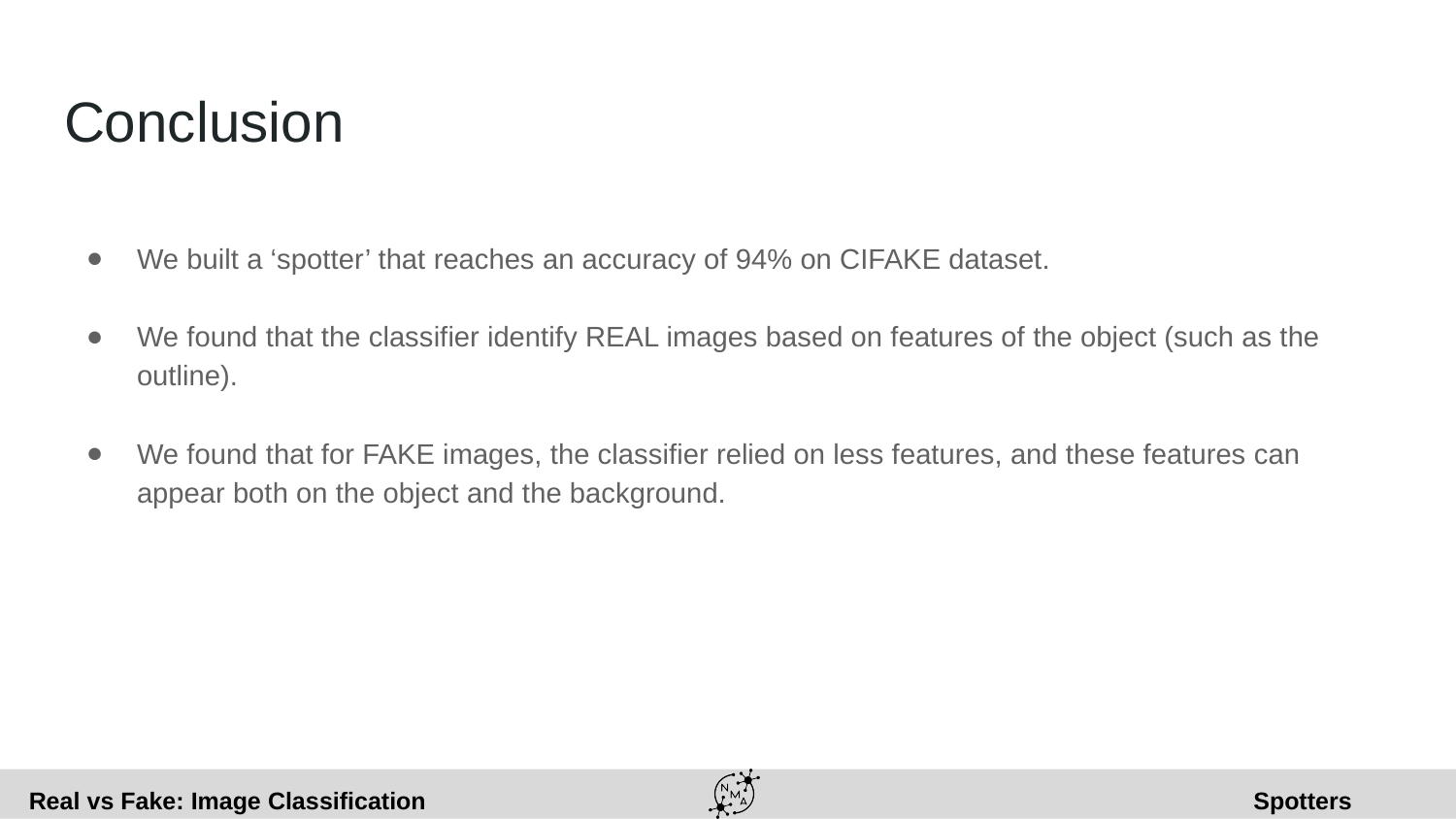

# Conclusion
We built a ‘spotter’ that reaches an accuracy of 94% on CIFAKE dataset.

We found that the classifier identify REAL images based on features of the object (such as the outline).

We found that for FAKE images, the classifier relied on less features, and these features can appear both on the object and the background.